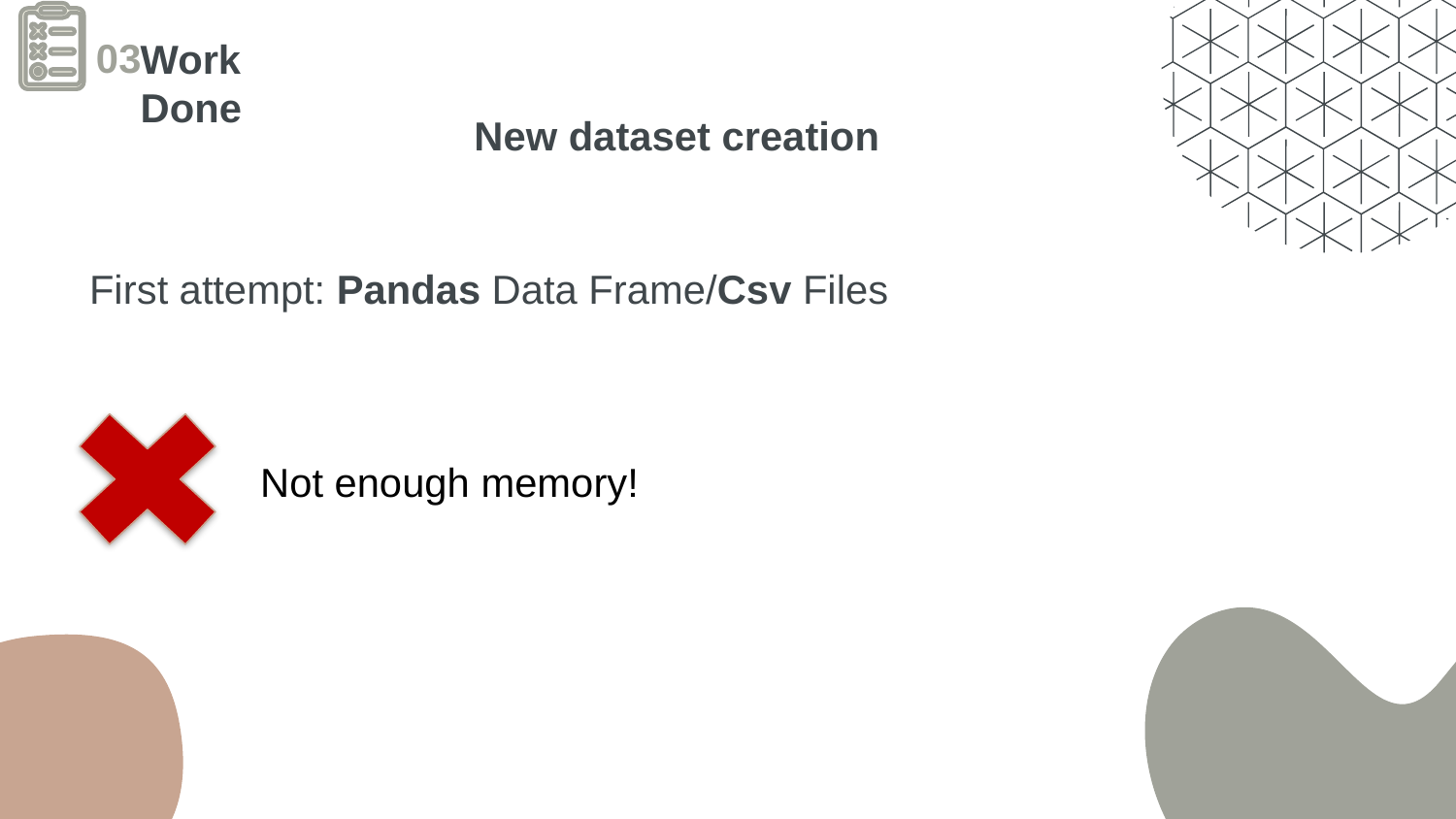

Work Done
03
# New dataset creation
First attempt: Pandas Data Frame/Csv Files

Not enough memory!